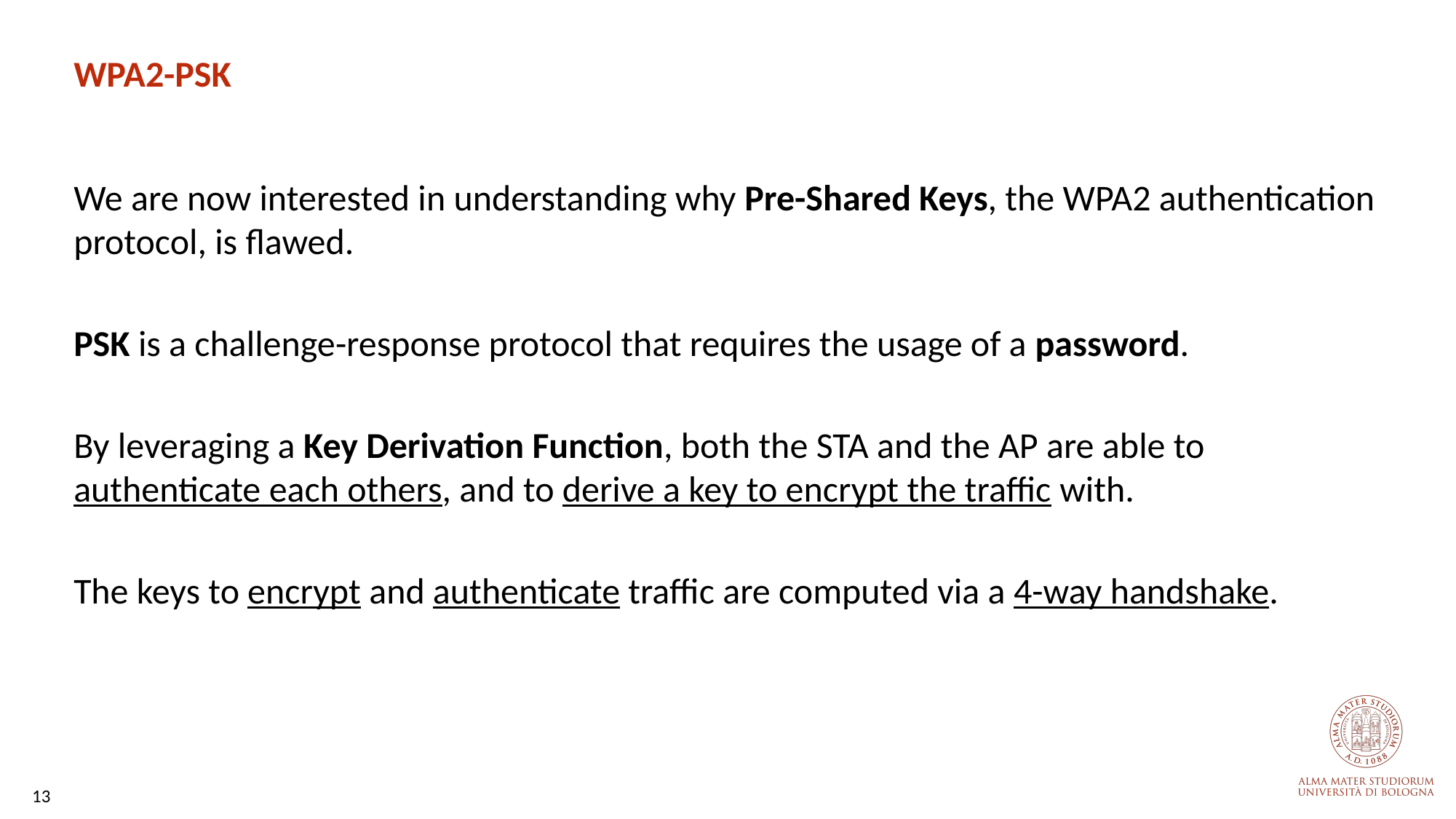

# WPA2-PSK
We are now interested in understanding why Pre-Shared Keys, the WPA2 authentication protocol, is flawed.

PSK is a challenge-response protocol that requires the usage of a password.

By leveraging a Key Derivation Function, both the STA and the AP are able to authenticate each others, and to derive a key to encrypt the traffic with.

The keys to encrypt and authenticate traffic are computed via a 4-way handshake.